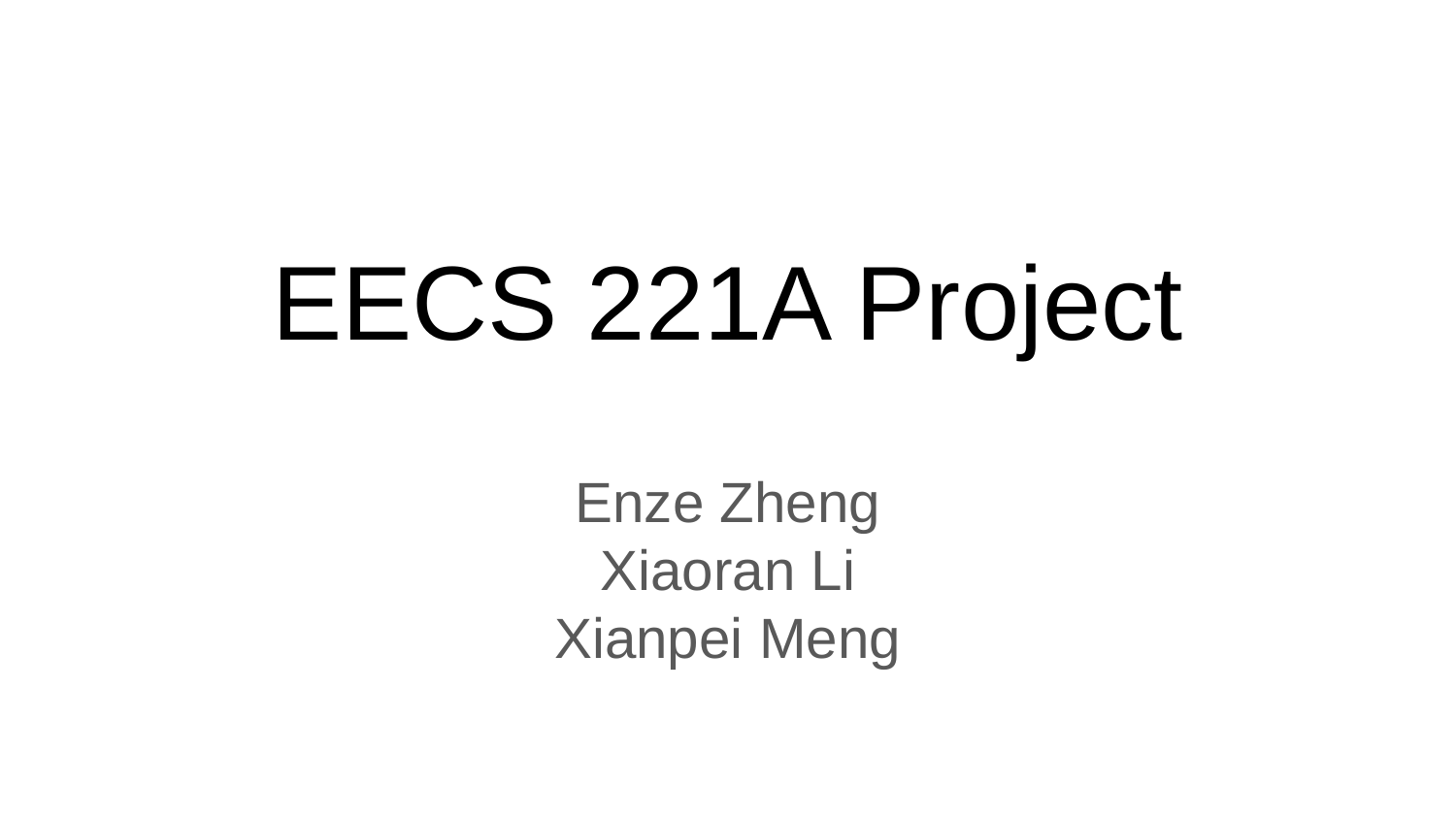

# EECS 221A Project
Enze Zheng
Xiaoran Li
Xianpei Meng